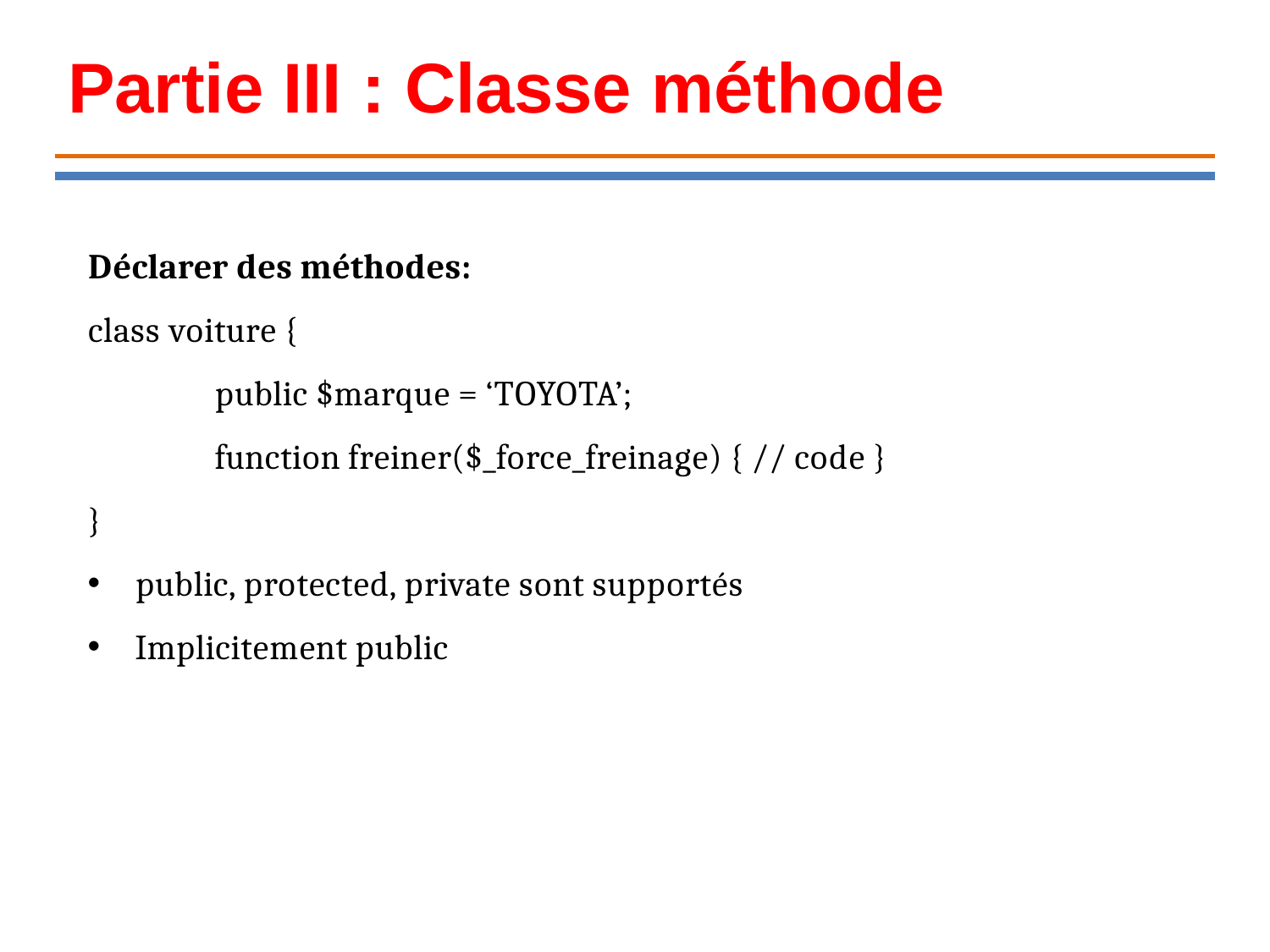

Partie III : Classe méthode
Déclarer des méthodes:
class voiture {
	public $marque = ‘TOYOTA’;
	function freiner($_force_freinage) { // code }
}
public, protected, private sont supportés
Implicitement public